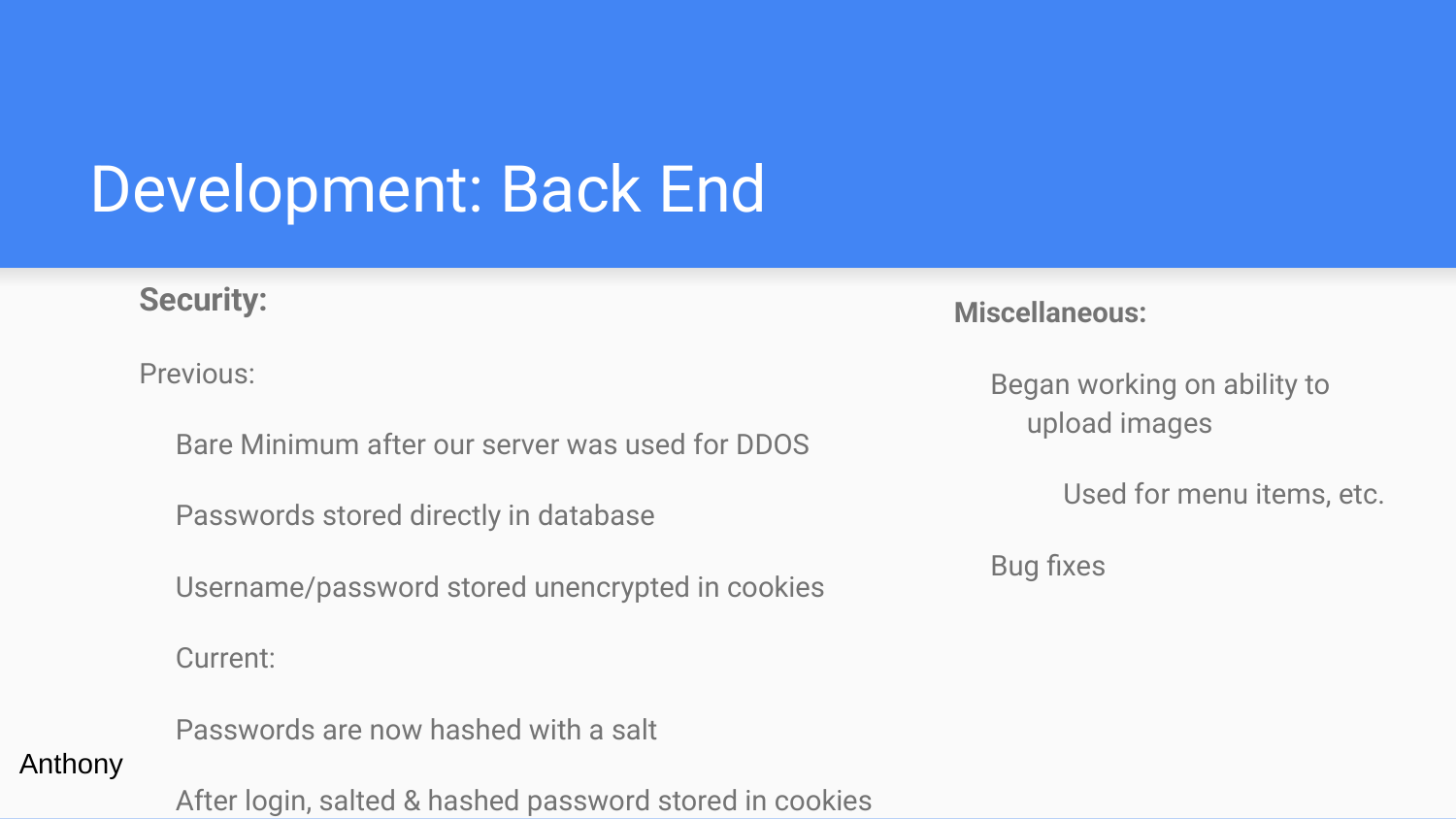

# Development: Back End
Security:
Previous:
Bare Minimum after our server was used for DDOS
Passwords stored directly in database
Username/password stored unencrypted in cookies
Current:
Passwords are now hashed with a salt
After login, salted & hashed password stored in cookies
Even if compromised, not useful after next legitimate login
New logins override previous logins

Miscellaneous:
Began working on ability to upload images
Used for menu items, etc.
Bug fixes

Anthony